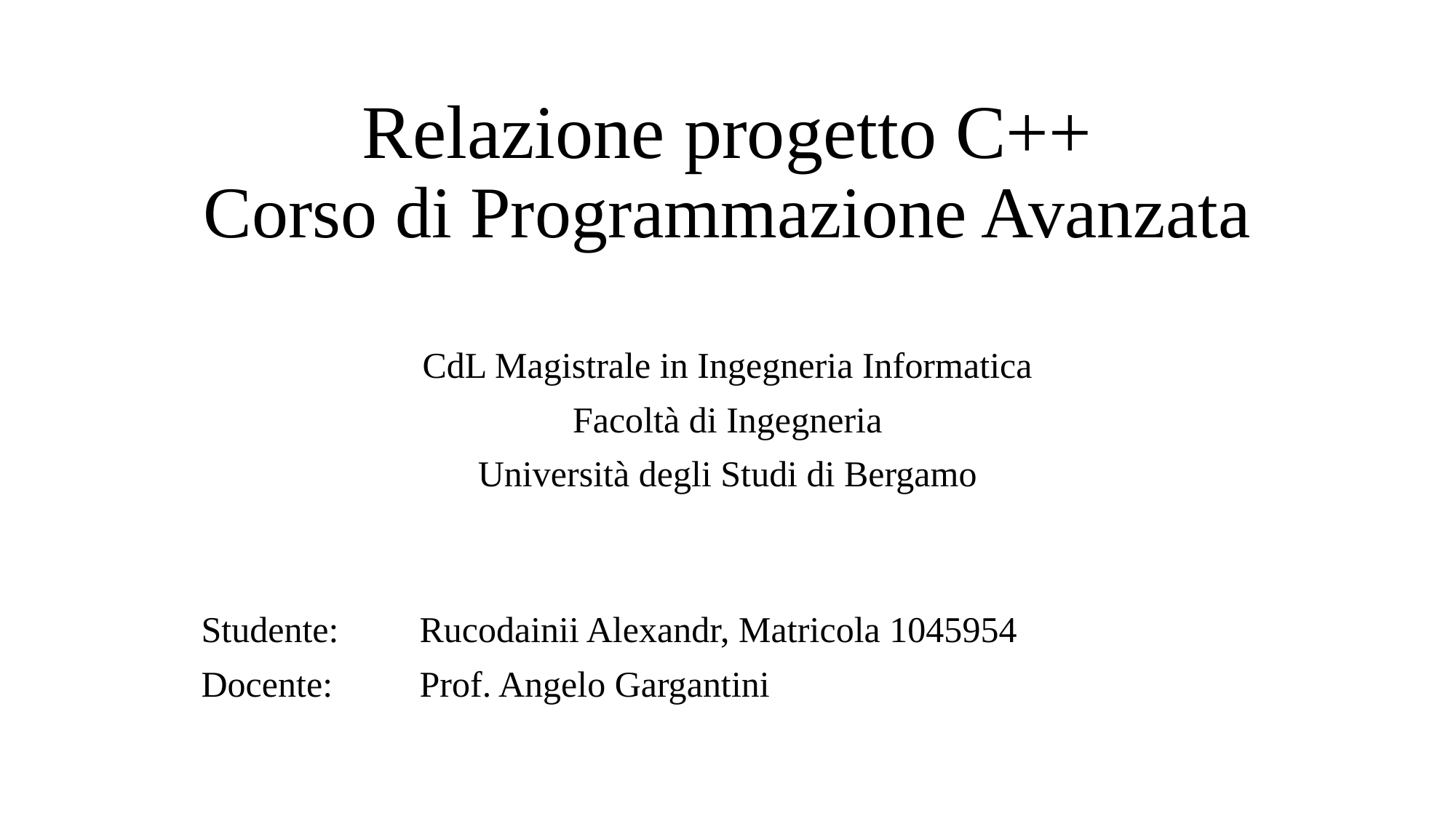

# Relazione progetto C++ Corso di Programmazione Avanzata
CdL Magistrale in Ingegneria Informatica
Facoltà di Ingegneria
Università degli Studi di Bergamo
Studente: 	Rucodainii Alexandr, Matricola 1045954
Docente: 	Prof. Angelo Gargantini